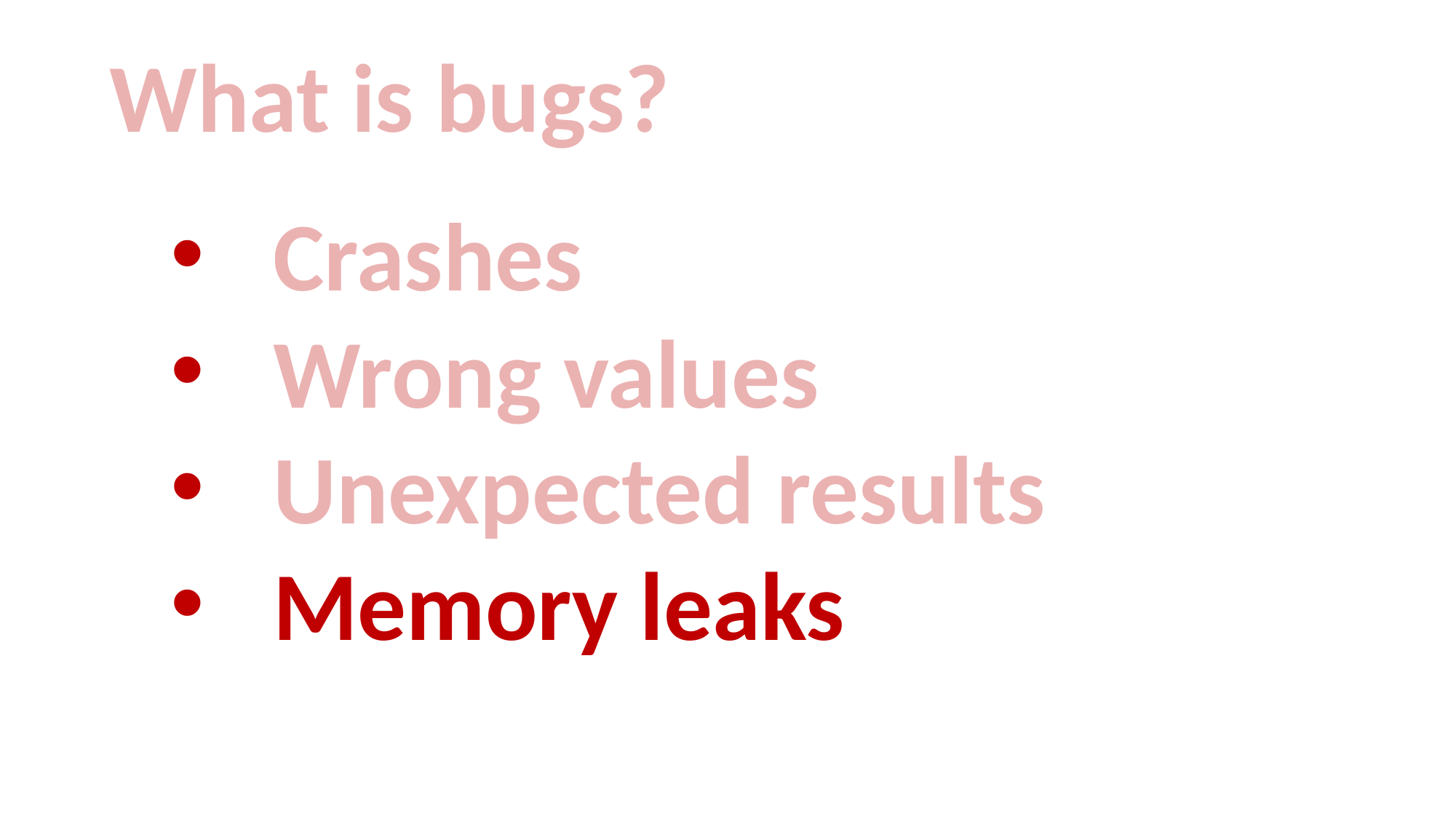

What is bugs?
Crashes
Wrong values
Unexpected results
Memory leaks